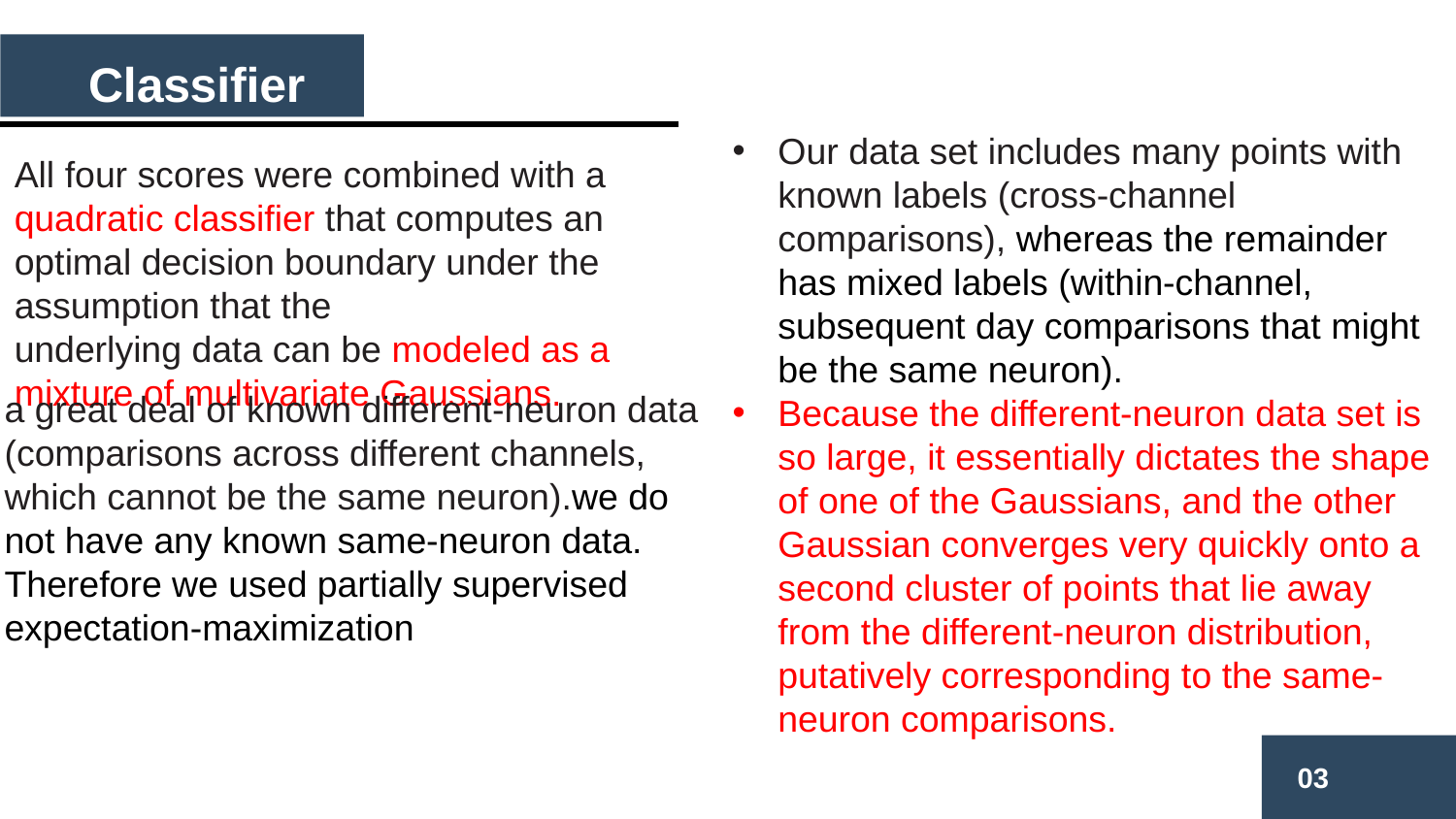

Classifier

Our data set includes many points with known labels (cross-channel comparisons), whereas the remainder has mixed labels (within-channel, subsequent day comparisons that might be the same neuron).
Because the different-neuron data set is so large, it essentially dictates the shape of one of the Gaussians, and the other Gaussian converges very quickly onto a second cluster of points that lie away from the different-neuron distribution, putatively corresponding to the same-neuron comparisons.
All four scores were combined with a quadratic classifier that computes an optimal decision boundary under the assumption that the
underlying data can be modeled as a mixture of multivariate Gaussians.
a great deal of known different-neuron data (comparisons across different channels, which cannot be the same neuron).we do not have any known same-neuron data. Therefore we used partially supervised expectation-maximization

03